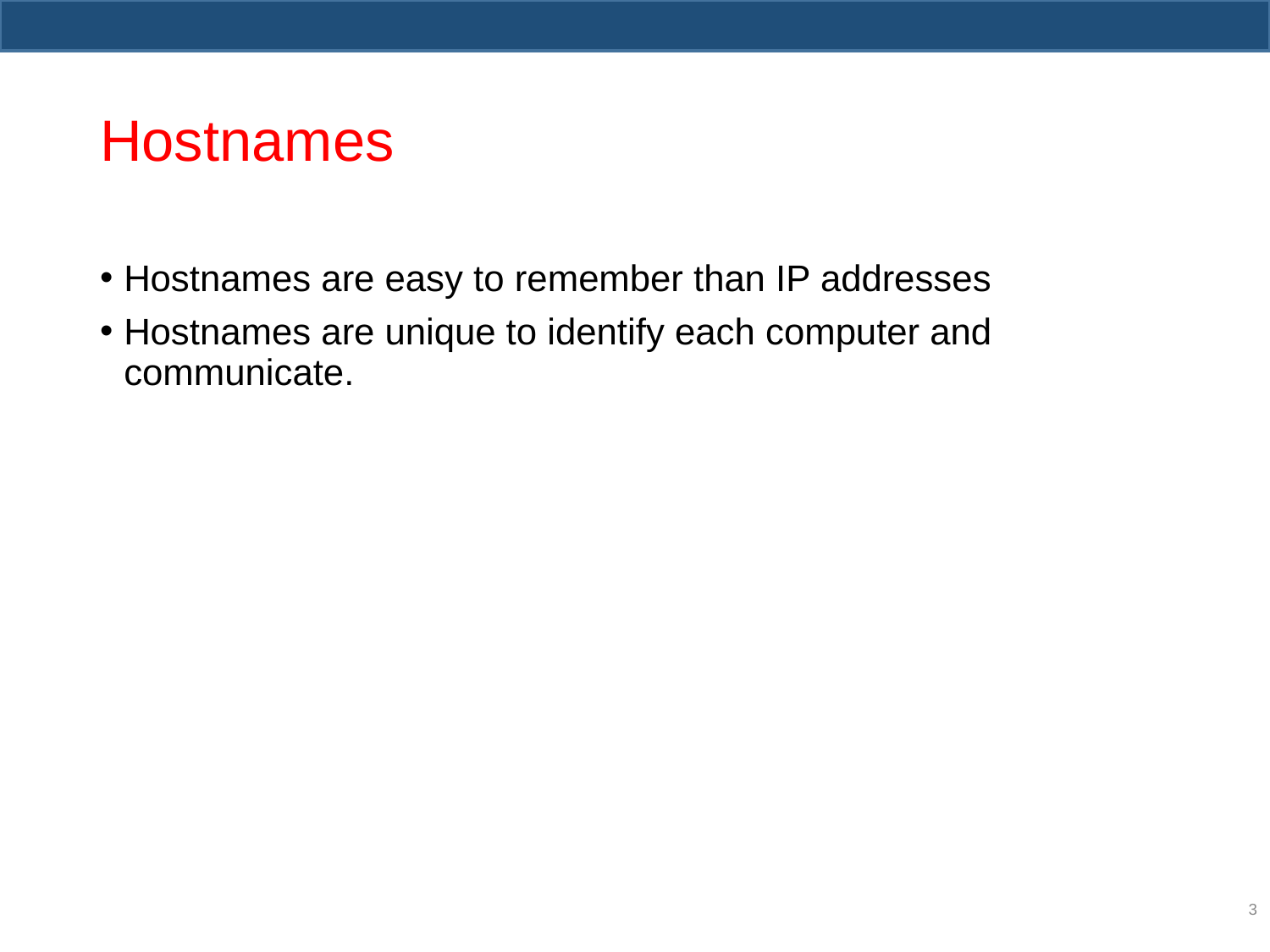

# Hostnames
Hostnames are easy to remember than IP addresses
Hostnames are unique to identify each computer and communicate.

3